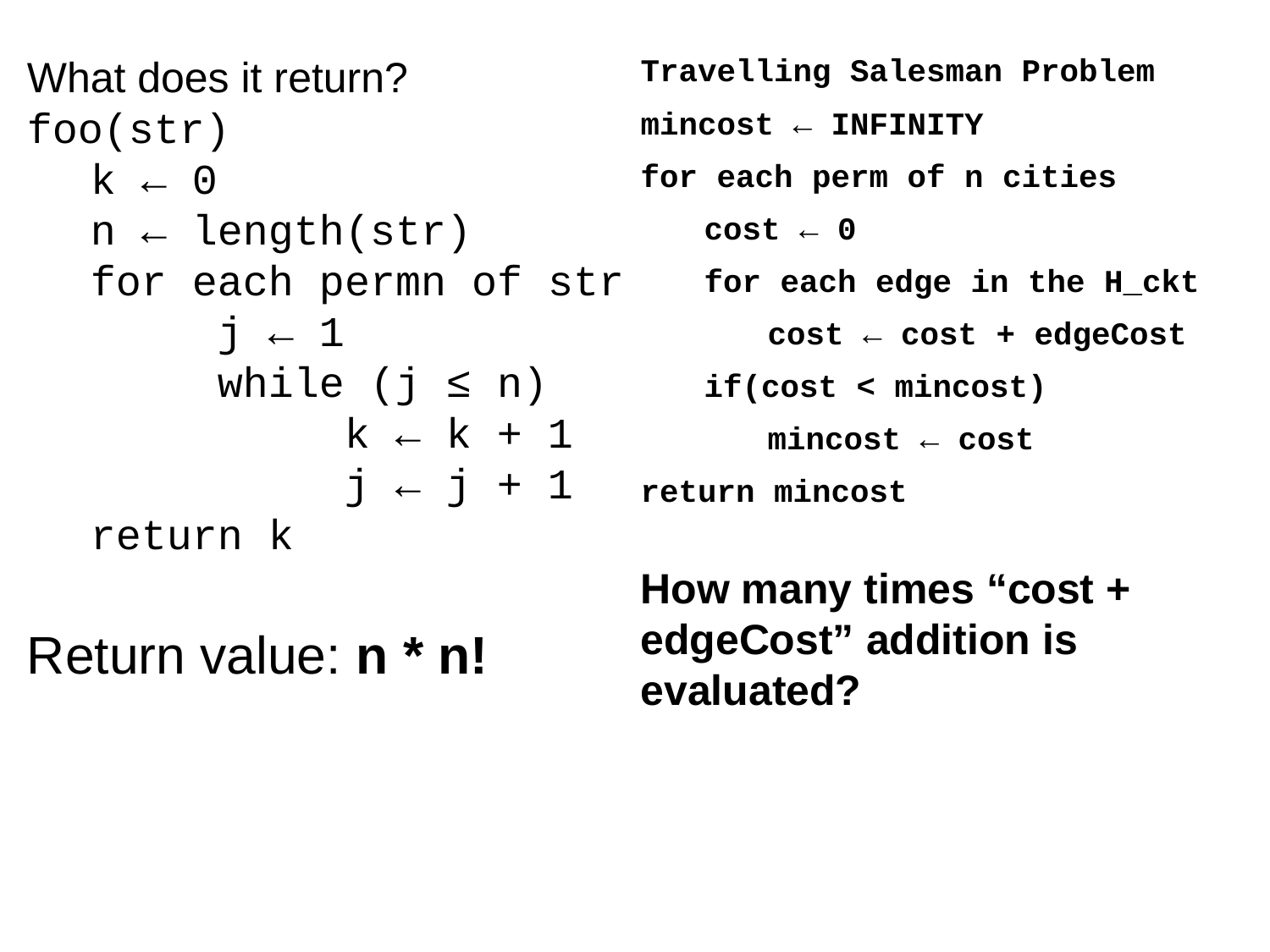

What does it return?
foo(str)
k ← 0
n ← length(str)
for each permn of str
	j ← 1
	while (j ≤ n)
		k ← k + 1
		j ← j + 1
return k

Return value: n * n!
Travelling Salesman Problem
mincost ← INFINITY
for each perm of n cities
cost ← 0
for each edge in the H_ckt
cost ← cost + edgeCost
if(cost < mincost)
mincost ← cost
return mincost

How many times “cost + edgeCost” addition is evaluated?